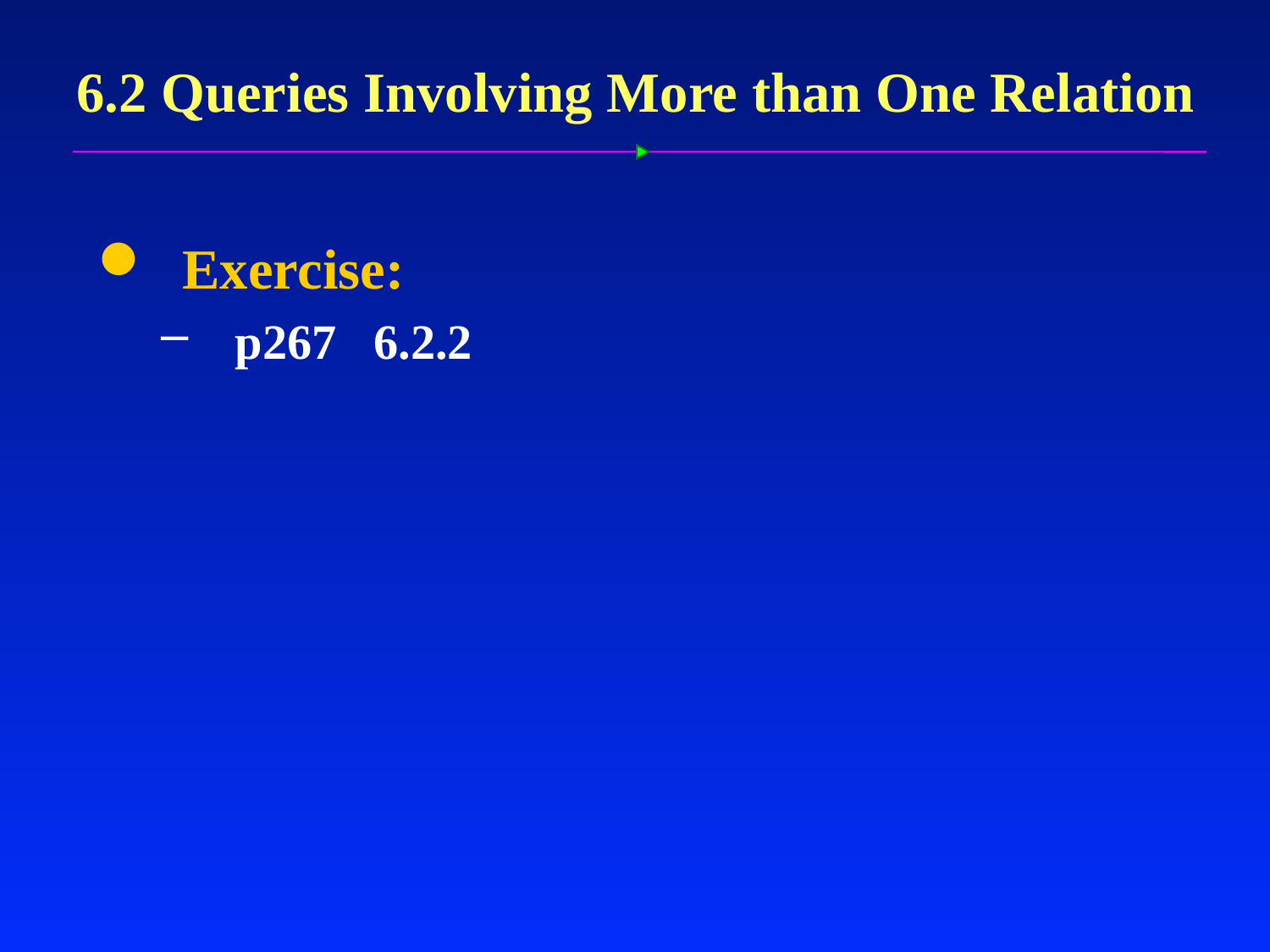

# 6.2 Queries Involving More than One Relation

Exercise:
p267   6.2.2